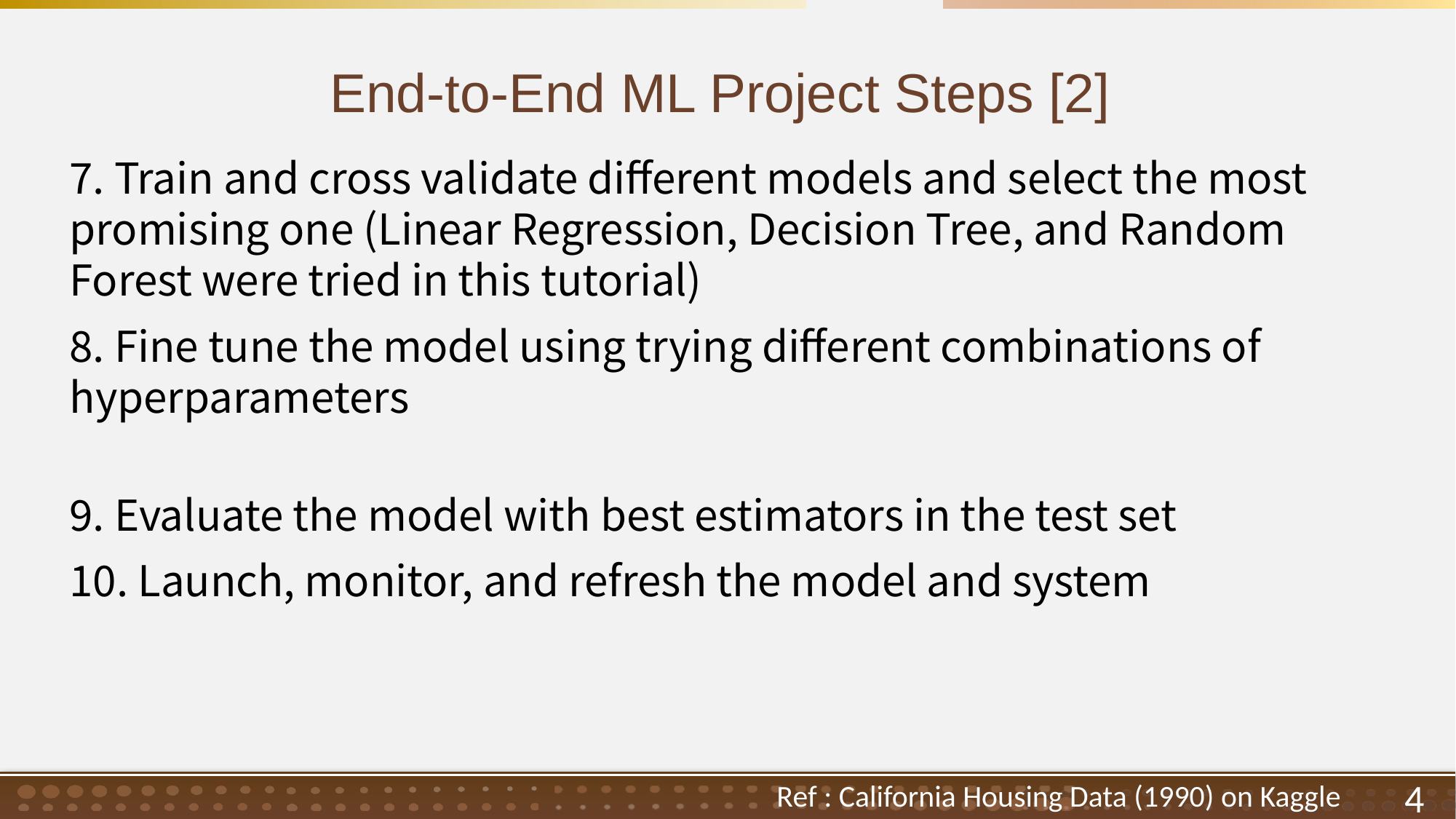

# End-to-End ML Project Steps [2]
7. Train and cross validate different models and select the most promising one (Linear Regression, Decision Tree, and Random Forest were tried in this tutorial)
8. Fine tune the model using trying different combinations of hyperparameters

9. Evaluate the model with best estimators in the test set
10. Launch, monitor, and refresh the model and system
Ref : California Housing Data (1990) on Kaggle
4